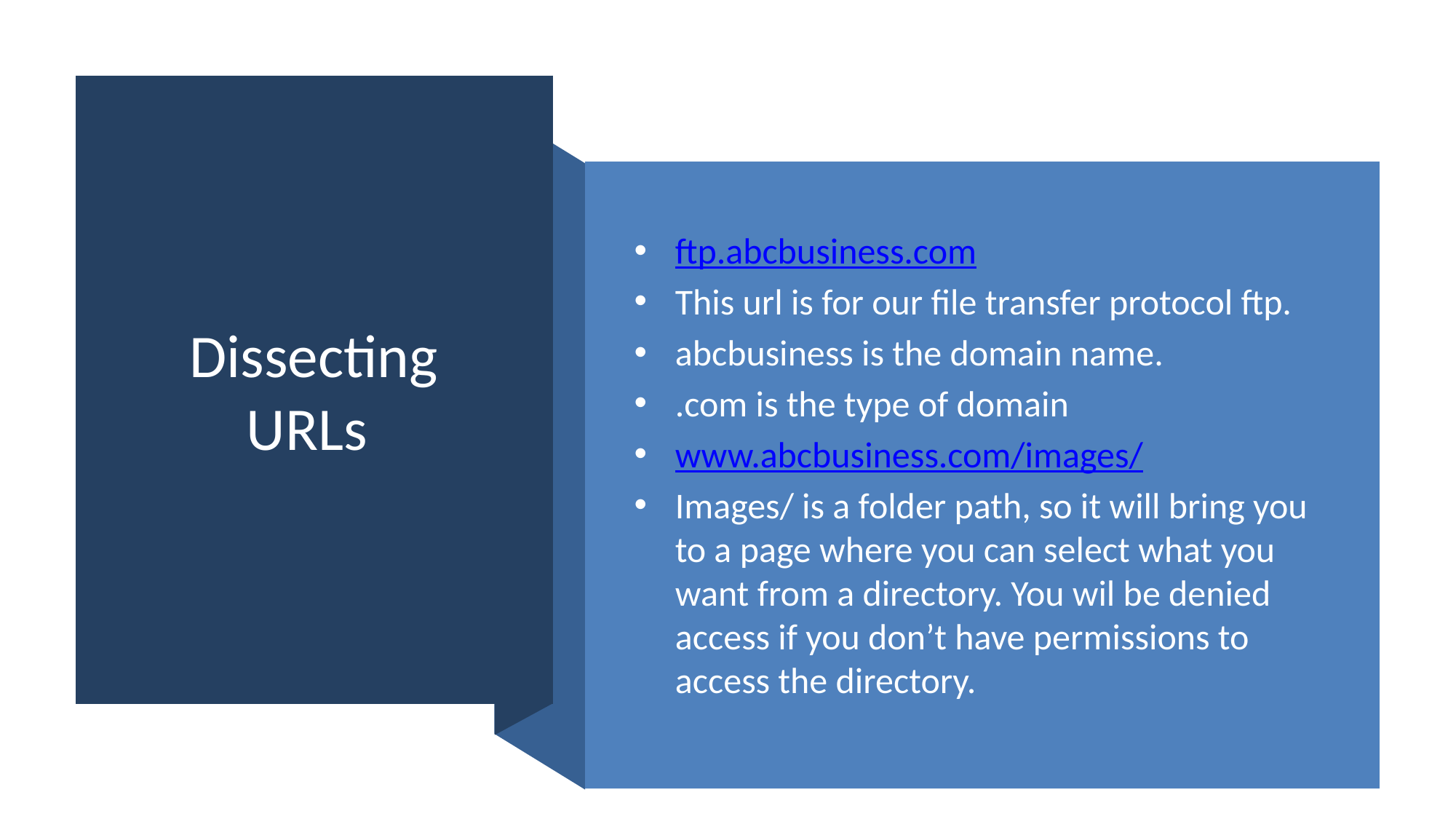

# Dissecting URLs

ftp.abcbusiness.com
This url is for our file transfer protocol ftp.
abcbusiness is the domain name.
.com is the type of domain
www.abcbusiness.com/images/
Images/ is a folder path, so it will bring you to a page where you can select what you want from a directory. You wil be denied access if you don’t have permissions to access the directory.